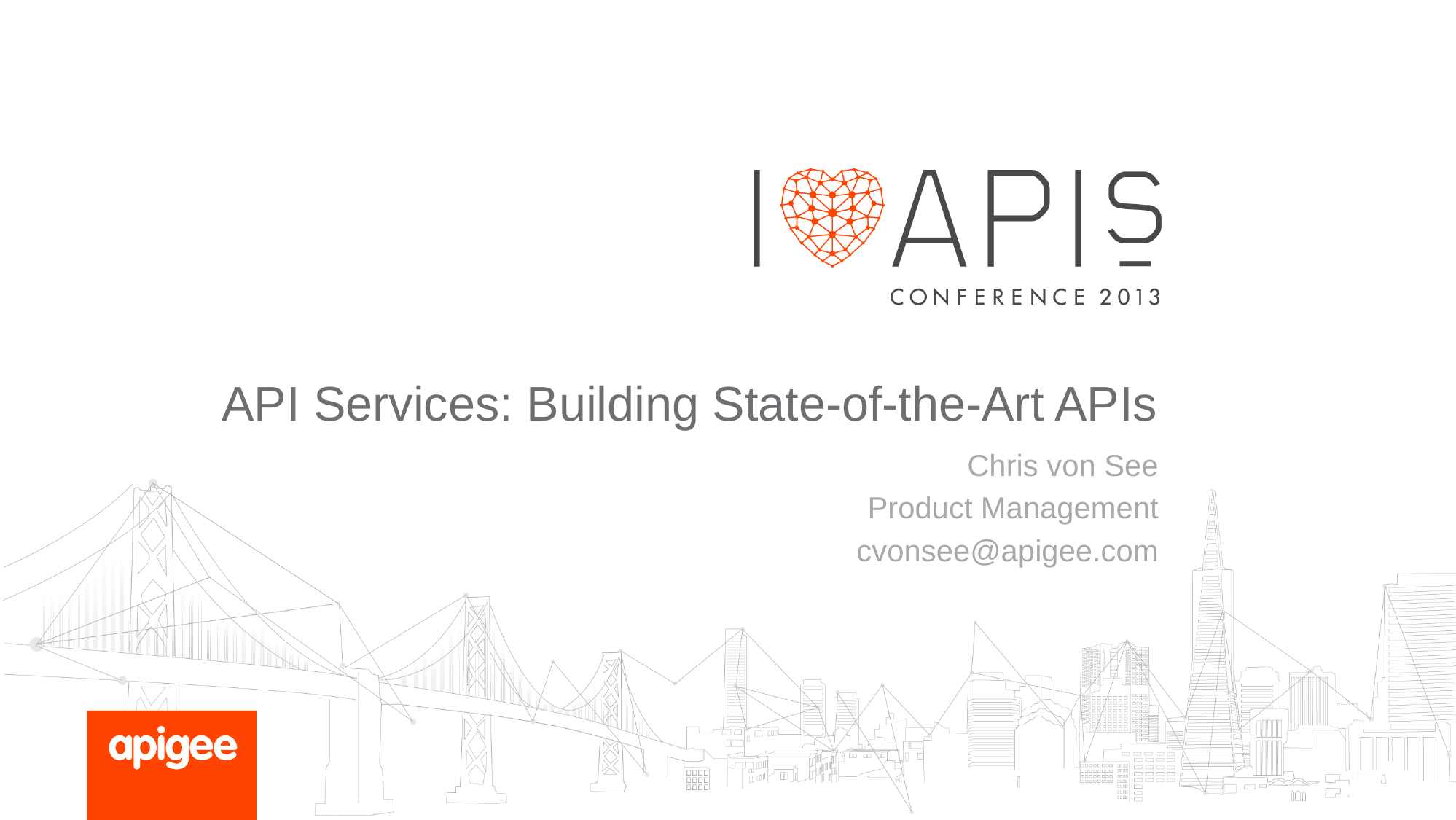

# API Services: Building State-of-the-Art APIs
Chris von See
Product Management
cvonsee@apigee.com